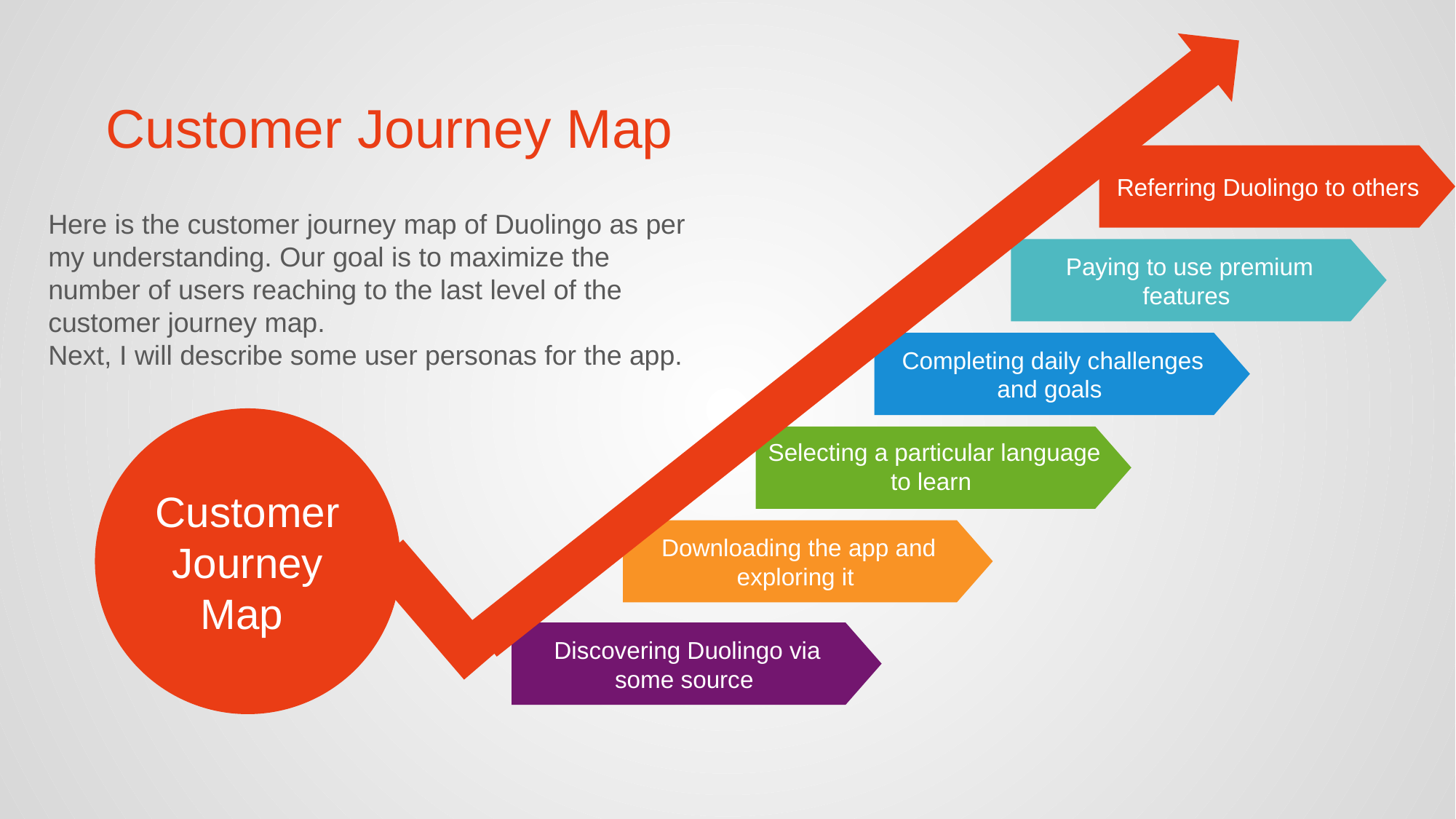

Customer Journey Map
Referring Duolingo to others
Here is the customer journey map of Duolingo as per my understanding. Our goal is to maximize the number of users reaching to the last level of the customer journey map.
Next, I will describe some user personas for the app.
Paying to use premium features
Completing daily challenges and goals
Customer Journey Map

Selecting a particular language to learn

Downloading the app and exploring it
Discovering Duolingo via some source